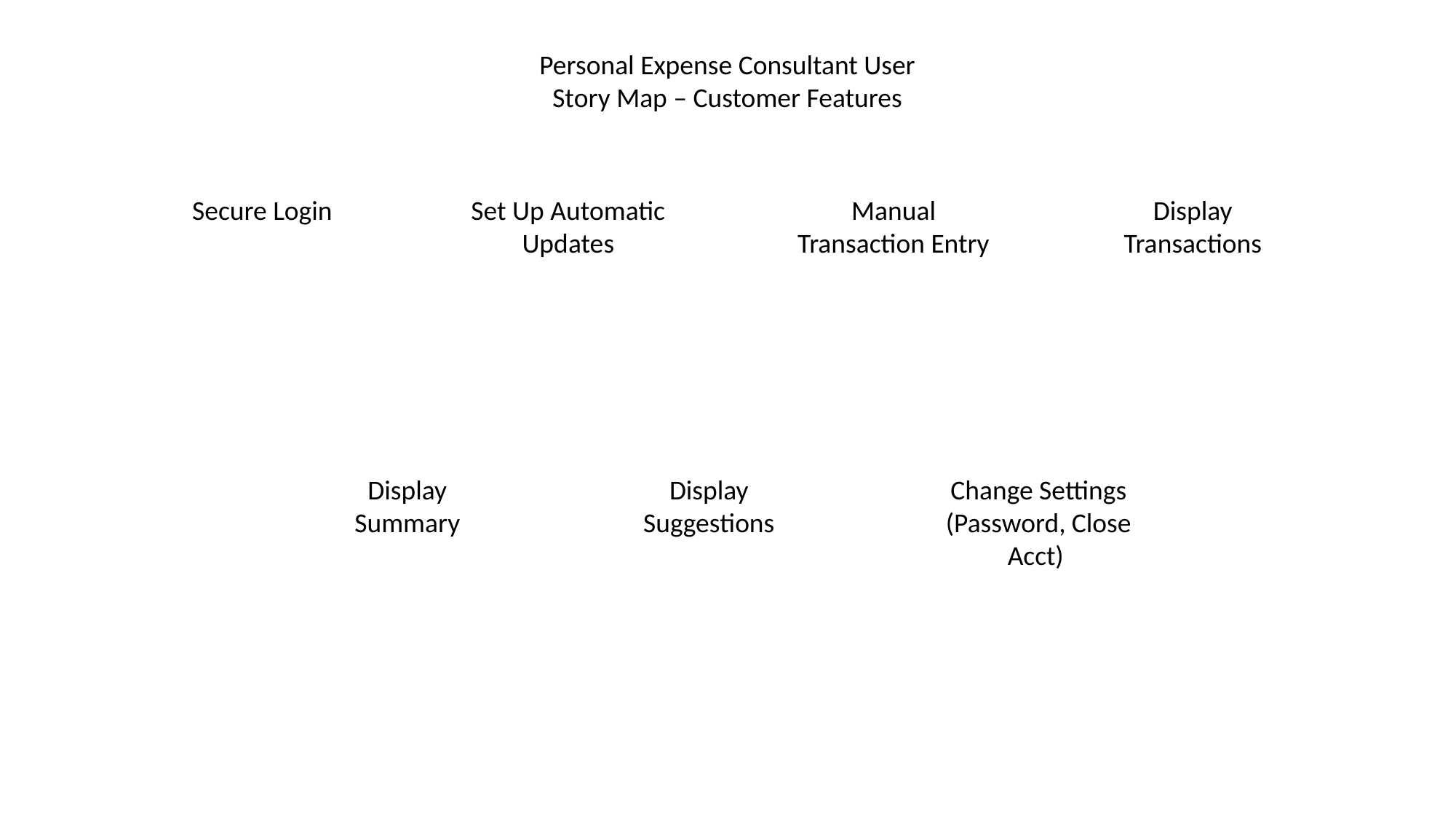

Personal Expense Consultant User
Story Map – Customer Features
Secure Login
Set Up Automatic Updates
Manual Transaction Entry
Display Transactions
Display Summary
Display Suggestions
Change Settings (Password, Close Acct)